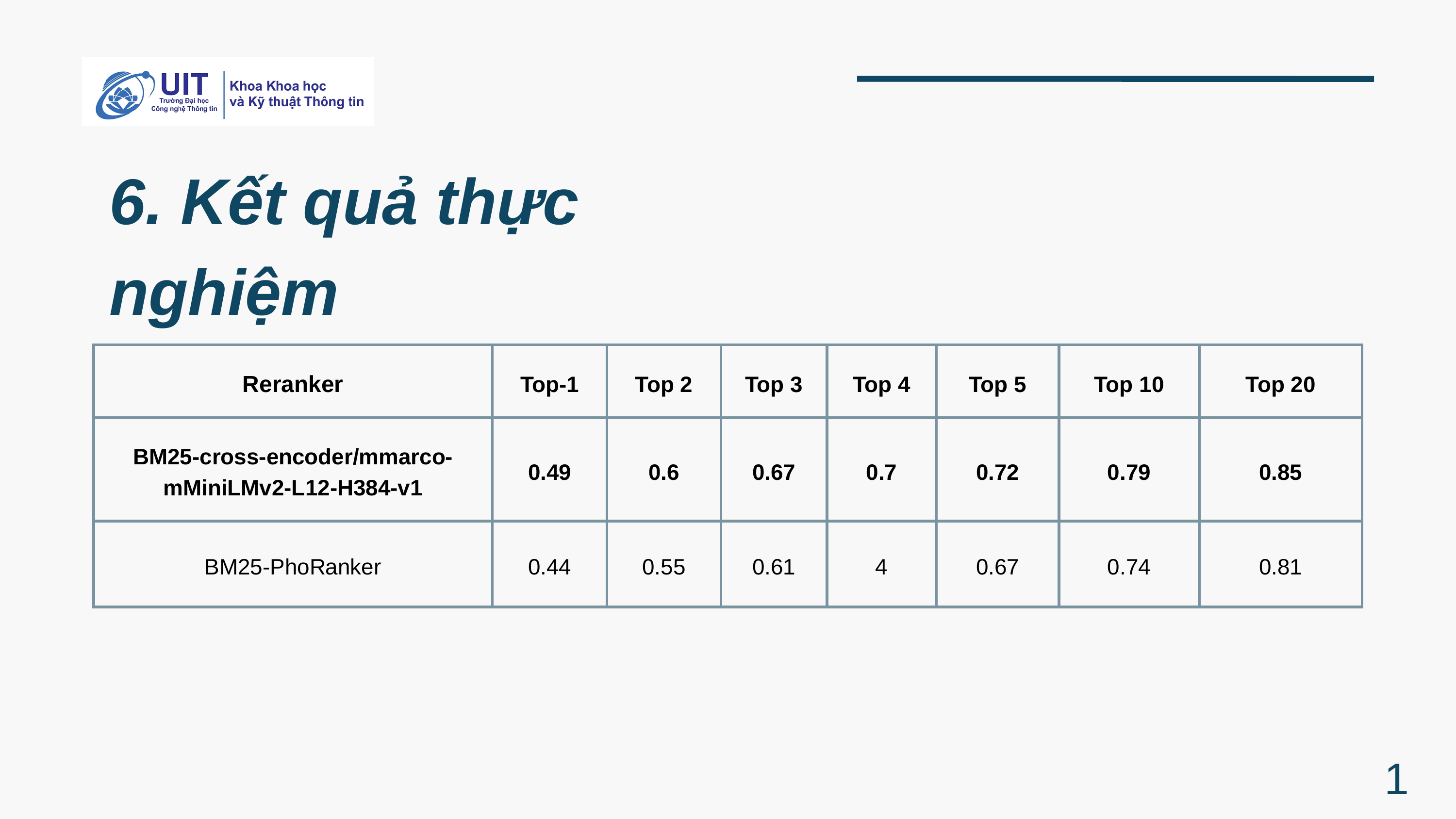

6. Kết quả thực nghiệm
| Reranker | Top-1 | Top 2 | Top 3 | Top 4 | Top 5 | Top 10 | Top 20 |
| --- | --- | --- | --- | --- | --- | --- | --- |
| BM25-cross-encoder/mmarco-mMiniLMv2-L12-H384-v1 | 0.49 | 0.6 | 0.67 | 0.7 | 0.72 | 0.79 | 0.85 |
| BM25-PhoRanker | 0.44 | 0.55 | 0.61 | 4 | 0.67 | 0.74 | 0.81 |

Sử dụng API của Gemini
10